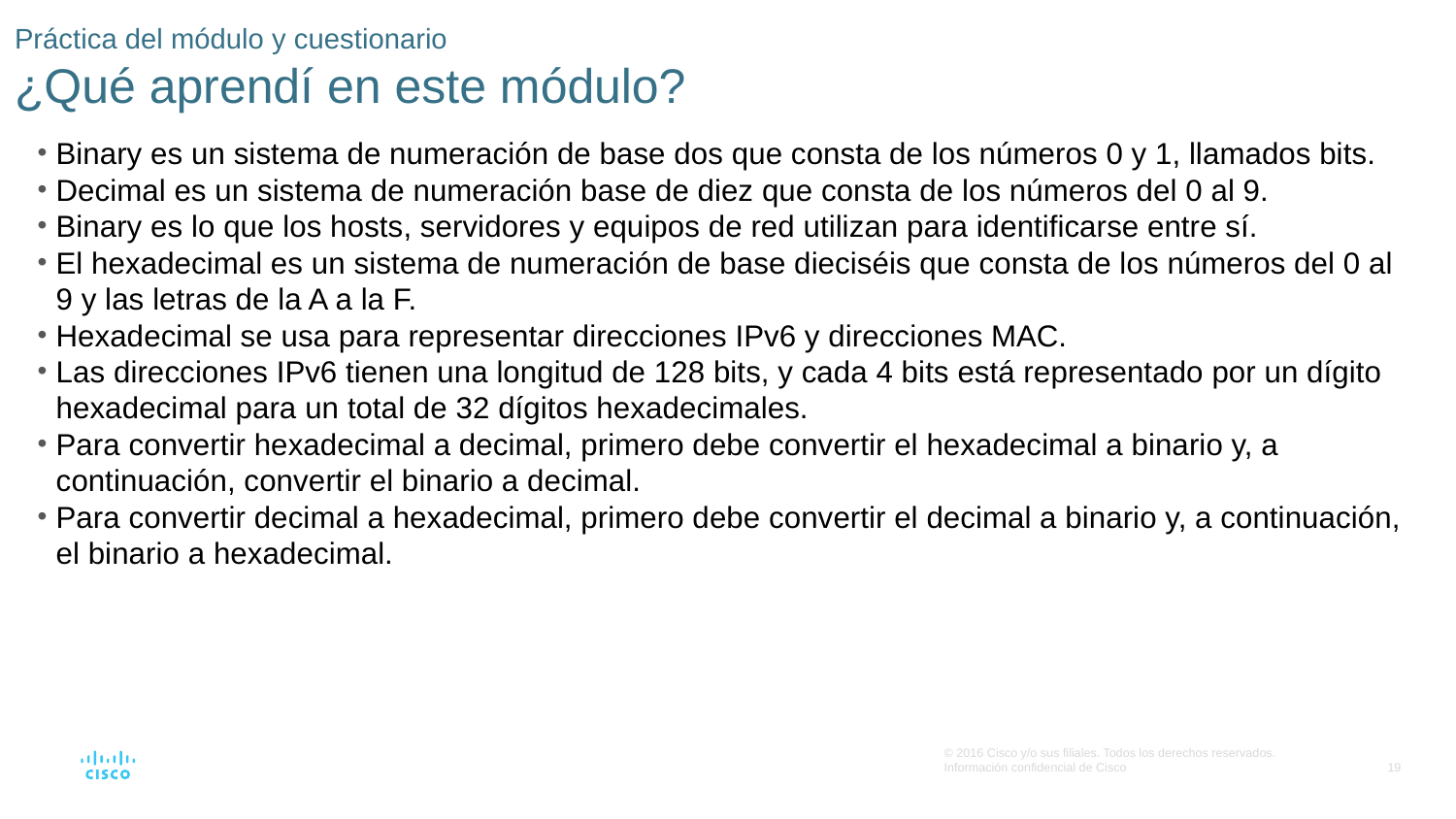

# Práctica del módulo y cuestionario ¿Qué aprendí en este módulo?
Binary es un sistema de numeración de base dos que consta de los números 0 y 1, llamados bits.
Decimal es un sistema de numeración base de diez que consta de los números del 0 al 9.
Binary es lo que los hosts, servidores y equipos de red utilizan para identificarse entre sí.
El hexadecimal es un sistema de numeración de base dieciséis que consta de los números del 0 al 9 y las letras de la A a la F.
Hexadecimal se usa para representar direcciones IPv6 y direcciones MAC.
Las direcciones IPv6 tienen una longitud de 128 bits, y cada 4 bits está representado por un dígito hexadecimal para un total de 32 dígitos hexadecimales.
Para convertir hexadecimal a decimal, primero debe convertir el hexadecimal a binario y, a continuación, convertir el binario a decimal.
Para convertir decimal a hexadecimal, primero debe convertir el decimal a binario y, a continuación, el binario a hexadecimal.